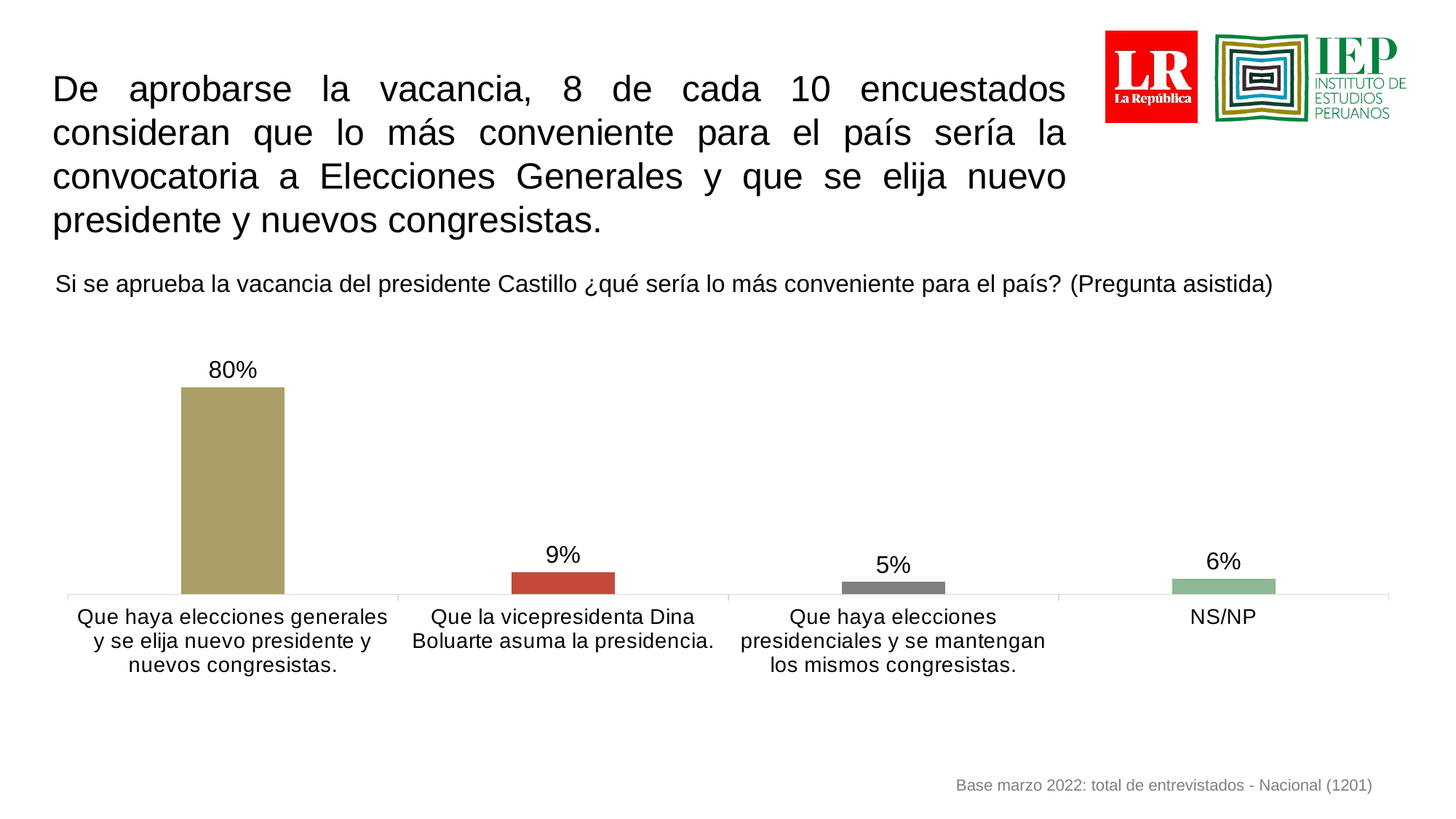

De aprobarse la vacancia, 8 de cada 10 encuestados consideran que lo más conveniente para el país sería la convocatoria a Elecciones Generales y que se elija nuevo presidente y nuevos congresistas.
Si se aprueba la vacancia del presidente Castillo ¿qué sería lo más conveniente para el país? (Pregunta asistida)

### Chart

| Category | Serie 1 |
|---|---|
| Que haya elecciones generales y se elija nuevo presidente y nuevos congresistas. | 0.797 |
| Que la vicepresidenta Dina Boluarte asuma la presidencia. | 0.086 |
| Que haya elecciones presidenciales y se mantengan los mismos congresistas. | 0.048 |
| NS/NP | 0.06 |